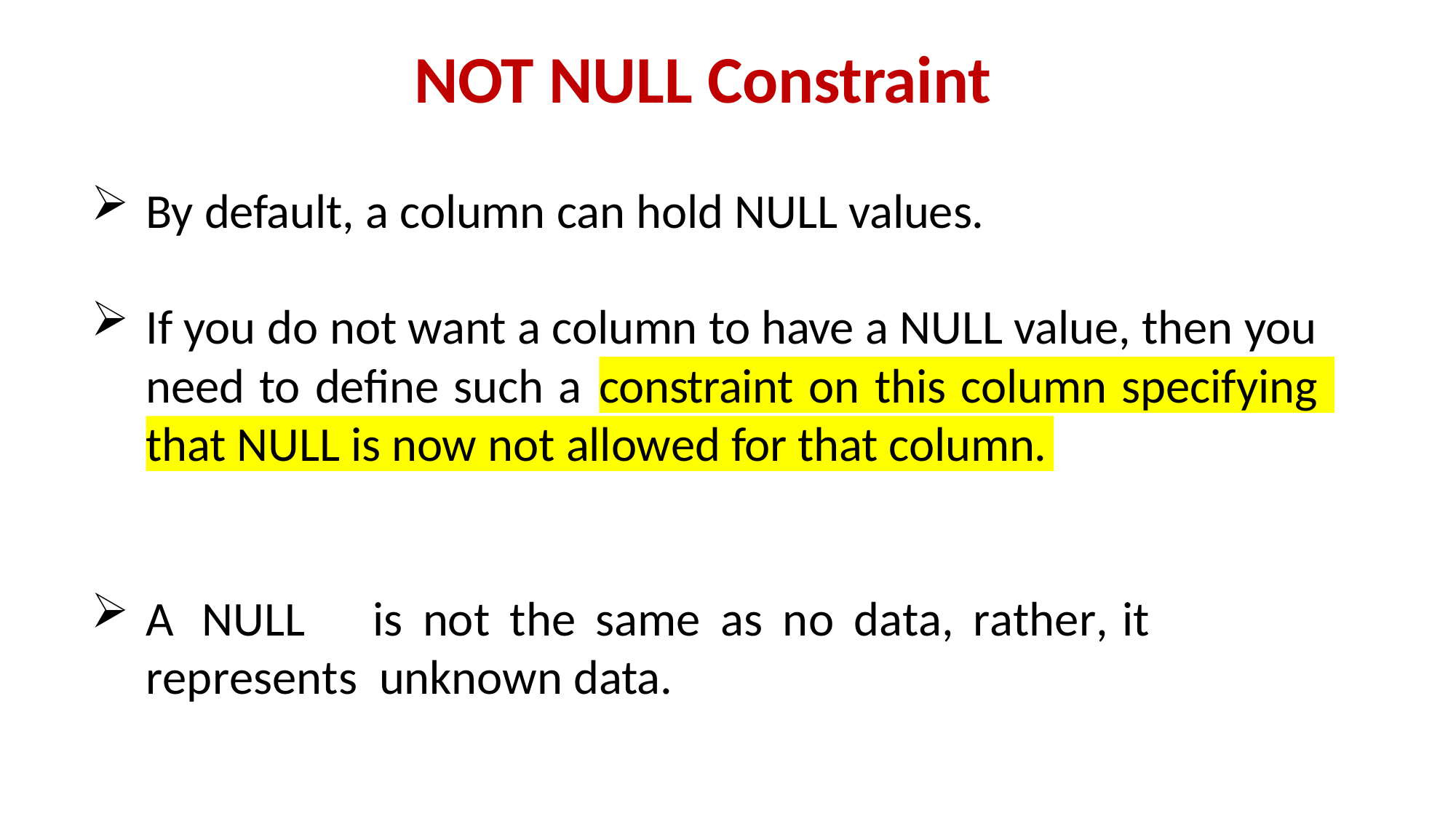

# NOT NULL Constraint
By default, a column can hold NULL values.

If you do not want a column to have a NULL value, then you
need to define such a
constraint on this column specifying
that NULL is now not allowed for that column.
A	NULL	is	not	the	same	as	no	data,	rather,	it	represents  unknown data.